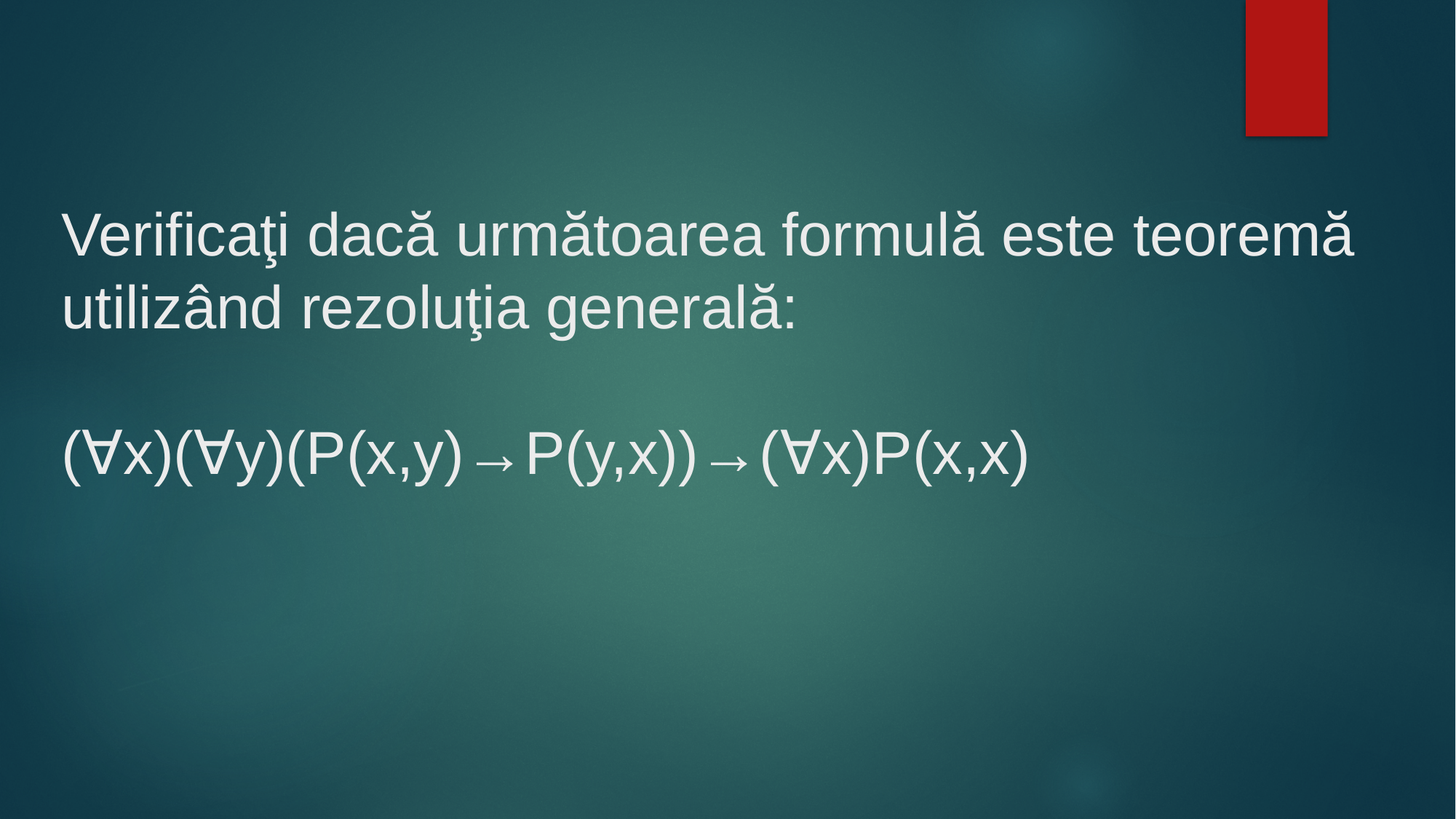

# Verificaţi dacă următoarea formulă este teoremă utilizând rezoluţia generală: (ꓯx)(ꓯy)(P(x,y)→P(y,x))→(ꓯx)P(x,x)